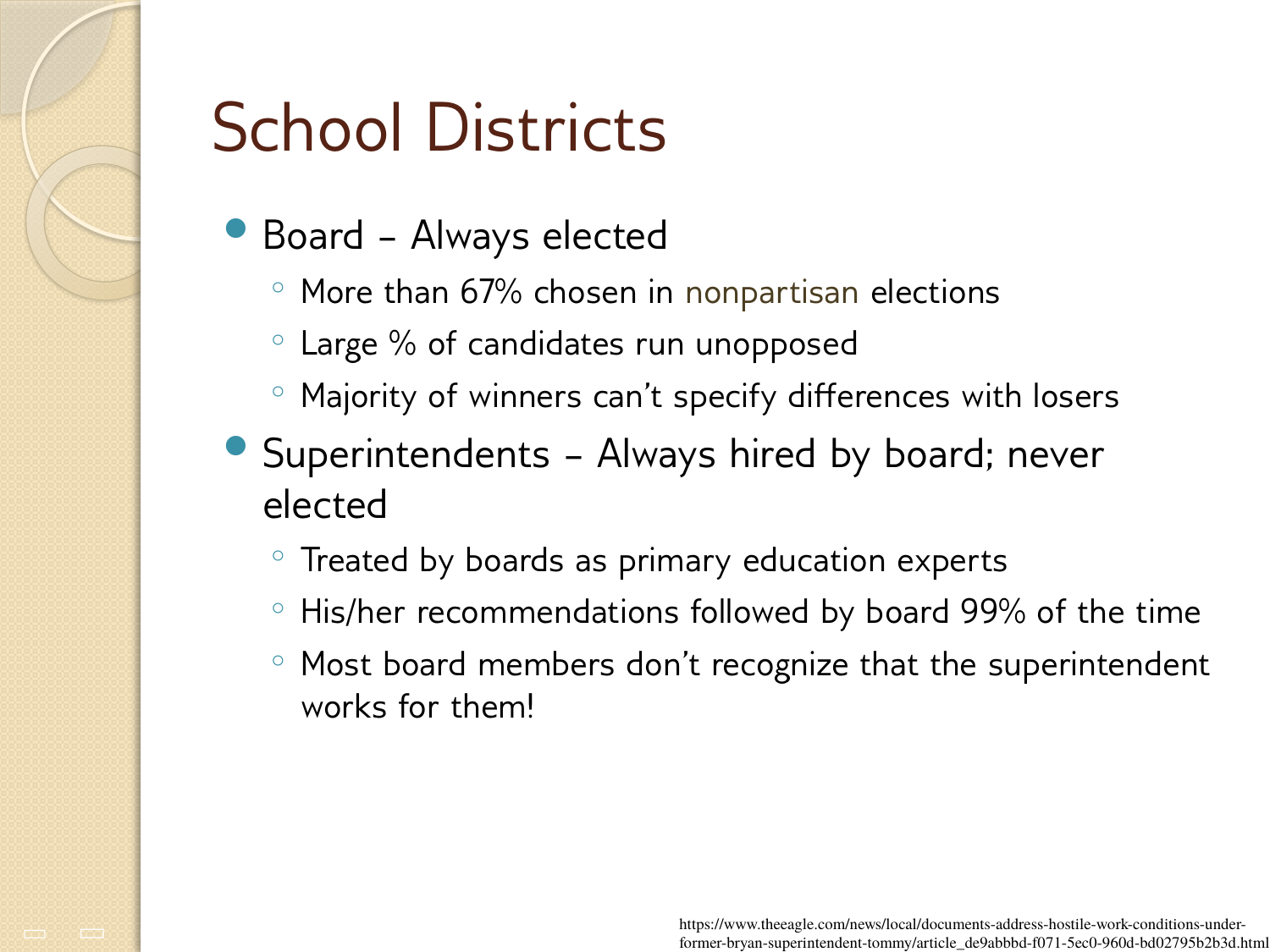

# School Districts
Board – Always elected
More than 67% chosen in nonpartisan elections
Large % of candidates run unopposed
Majority of winners can’t specify differences with losers
Superintendents – Always hired by board; never elected
Treated by boards as primary education experts
His/her recommendations followed by board 99% of the time
Most board members don’t recognize that the superintendent works for them!

Chapter
https://www.theeagle.com/news/local/documents-address-hostile-work-conditions-under-former-bryan-superintendent-tommy/article_de9abbbd-f071-5ec0-960d-bd02795b2b3d.html